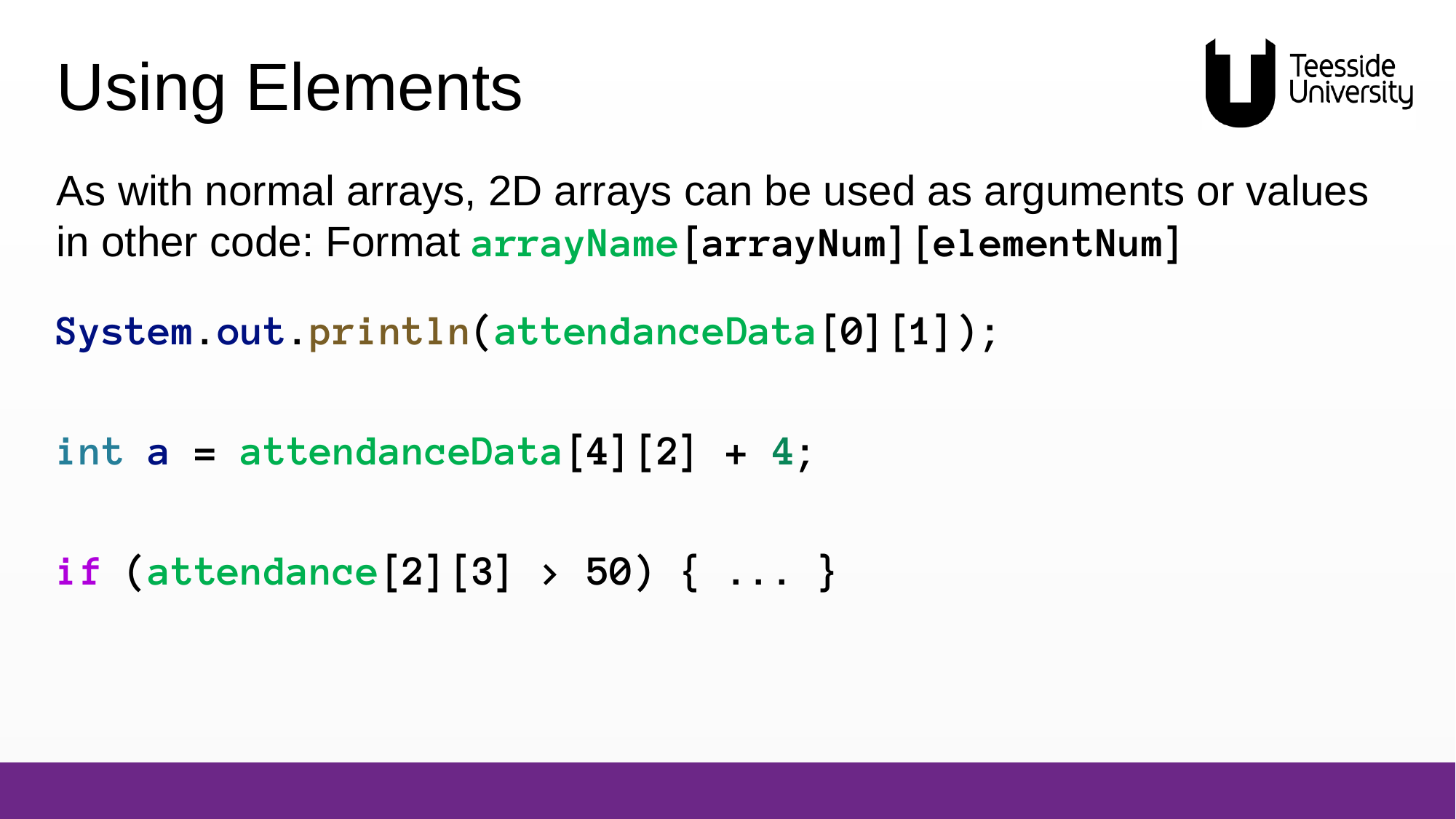

# Using Elements
As with normal arrays, 2D arrays can be used as arguments or values in other code: Format arrayName[arrayNum][elementNum]

System.out.println(attendanceData[0][1]);

int a = attendanceData[4][2] + 4;

if (attendance[2][3] > 50) { ... }